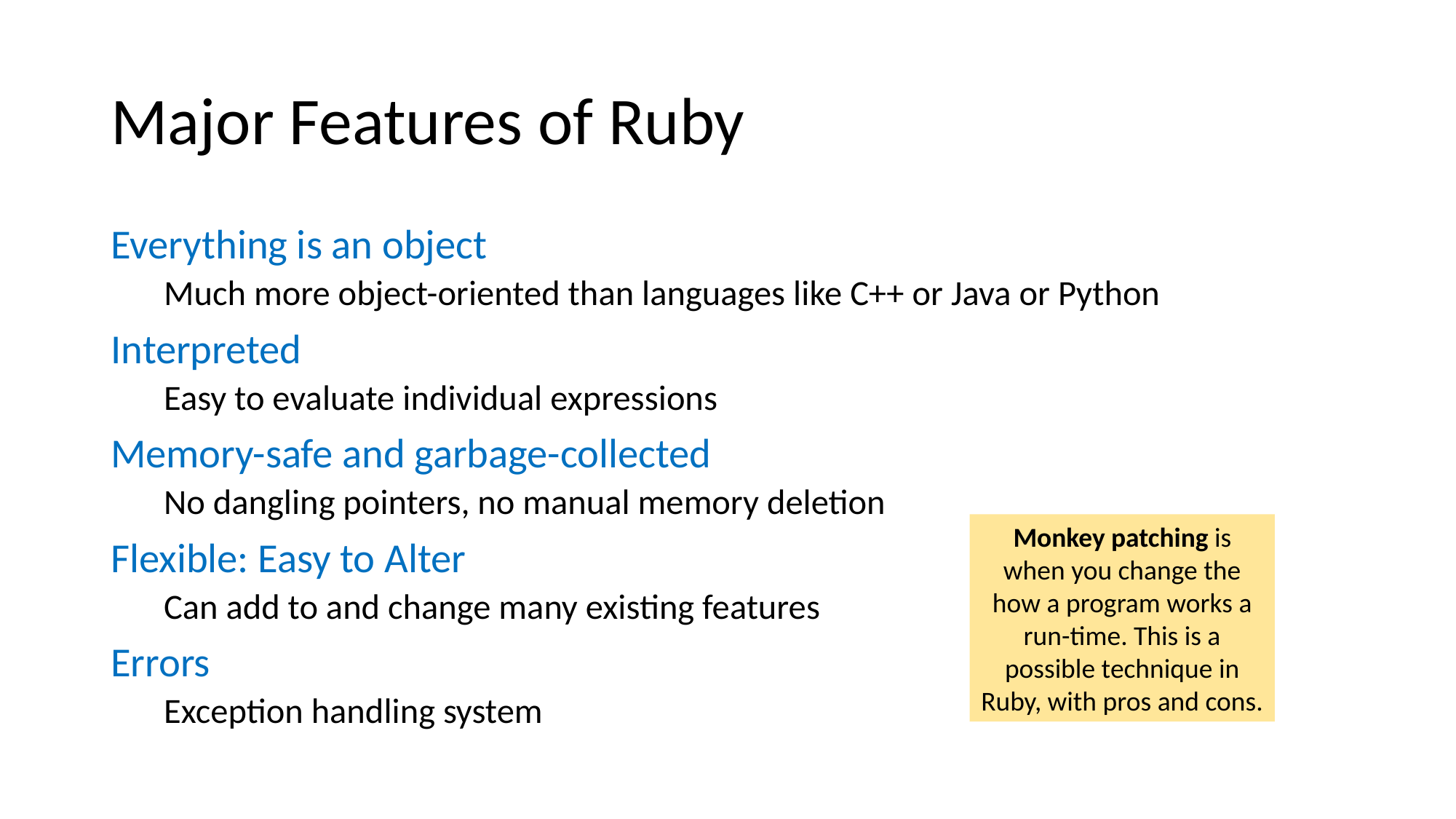

# Major Features of Ruby
Everything is an object
Much more object-oriented than languages like C++ or Java or Python
Interpreted
Easy to evaluate individual expressions
Memory-safe and garbage-collected
No dangling pointers, no manual memory deletion
Flexible: Easy to Alter
Can add to and change many existing features
Errors
Exception handling system

Monkey patching is when you change the how a program works a run-time. This is a possible technique in Ruby, with pros and cons.